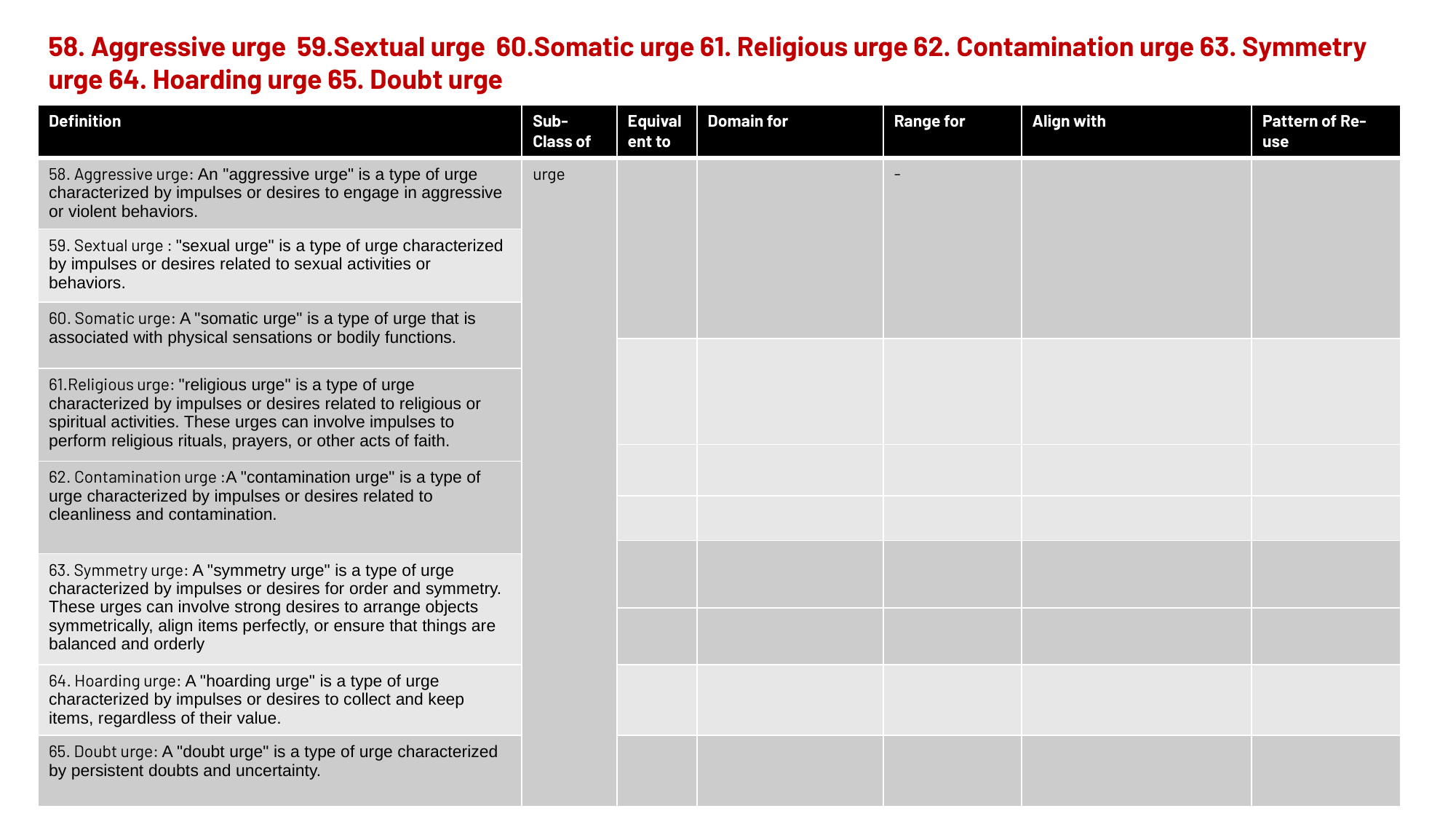

58. Aggressive urge  59.Sextual urge  60.Somatic urge 61. Religious urge 62. Contamination urge 63. Symmetry urge 64. Hoarding urge 65. Doubt urge

| Definition | Sub-Class of | Equivalent to | Domain for | Range for | Align with | Pattern of Re-use |
| --- | --- | --- | --- | --- | --- | --- |
| 58. Aggressive urge: An "aggressive urge" is a type of urge characterized by impulses or desires to engage in aggressive or violent behaviors. | urge |  |  | - |  |  |
| 59. Sextual urge : "sexual urge" is a type of urge characterized by impulses or desires related to sexual activities or behaviors. |  |  |  |  |  |  |
| 60. Somatic urge: A "somatic urge" is a type of urge that is associated with physical sensations or bodily functions. |  |  |  |  |  |  |
|  |  |  |  |  |  |  |
| 61.Religious urge: "religious urge" is a type of urge characterized by impulses or desires related to religious or spiritual activities. These urges can involve impulses to perform religious rituals, prayers, or other acts of faith. |  |  |  |  |  |  |
|  |  |  |  |  |  |  |
| 62. Contamination urge :A "contamination urge" is a type of urge characterized by impulses or desires related to cleanliness and contamination. |  |  |  |  |  |  |
| 62. Contamination urge |  |  |  |  |  |  |
|  |  |  |  |  |  |  |
| 63. Symmetry urge: A "symmetry urge" is a type of urge characterized by impulses or desires for order and symmetry. These urges can involve strong desires to arrange objects symmetrically, align items perfectly, or ensure that things are balanced and orderly |  |  |  |  |  |  |
| 63. Symmetry urge |  |  |  |  |  |  |
| 64. Hoarding urge: A "hoarding urge" is a type of urge characterized by impulses or desires to collect and keep items, regardless of their value. |  |  |  |  |  |  |
| 65. Doubt urge: A "doubt urge" is a type of urge characterized by persistent doubts and uncertainty. |  |  |  |  |  |  |